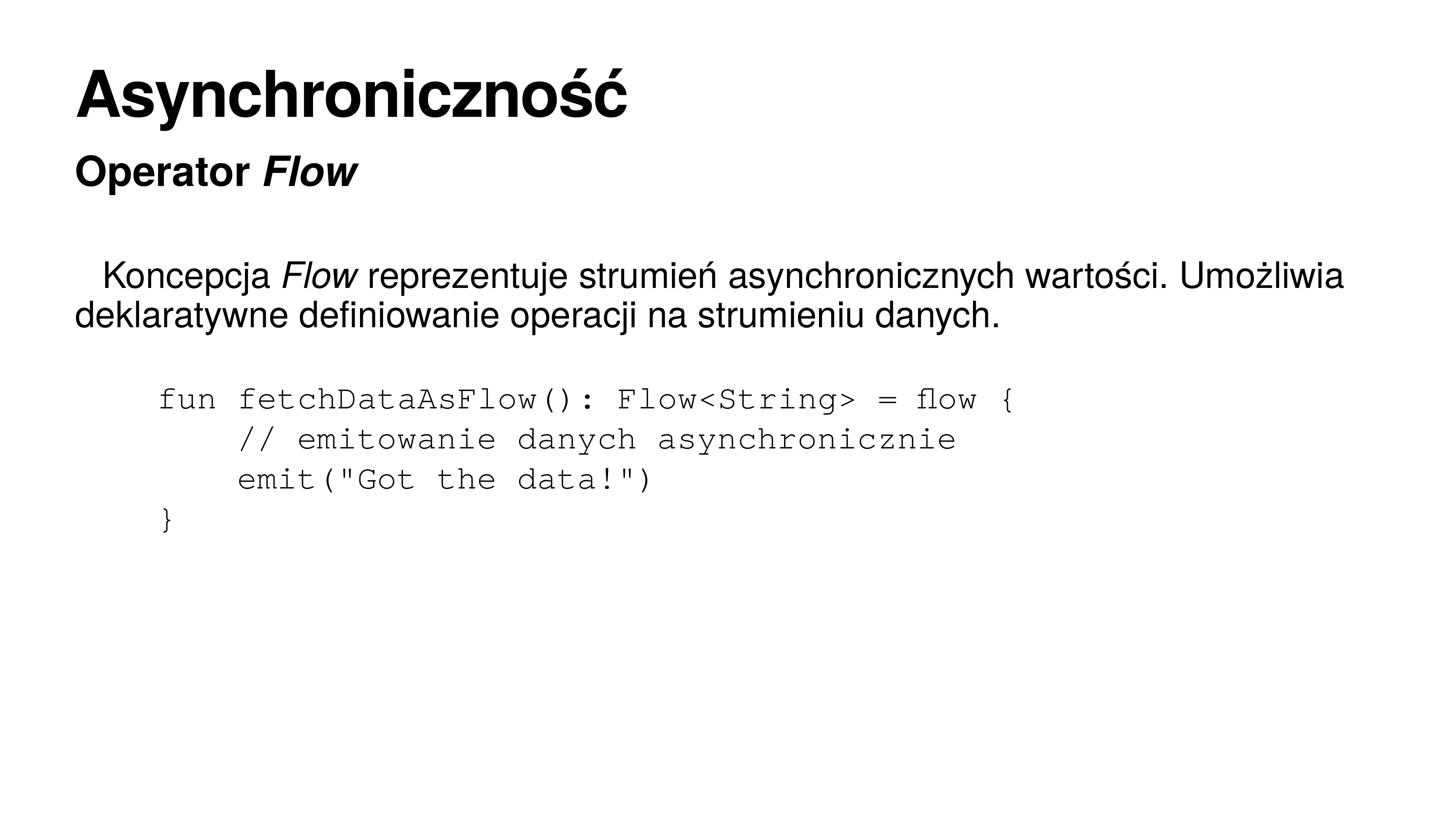

# Asynchroniczność
Operator Flow
Koncepcja Flow reprezentuje strumień asynchronicznych wartości. Umożliwia deklaratywne definiowanie operacji na strumieniu danych.

fun fetchDataAsFlow(): Flow<String> = flow {
    // emitowanie danych asynchronicznie
    emit("Got the data!")
}